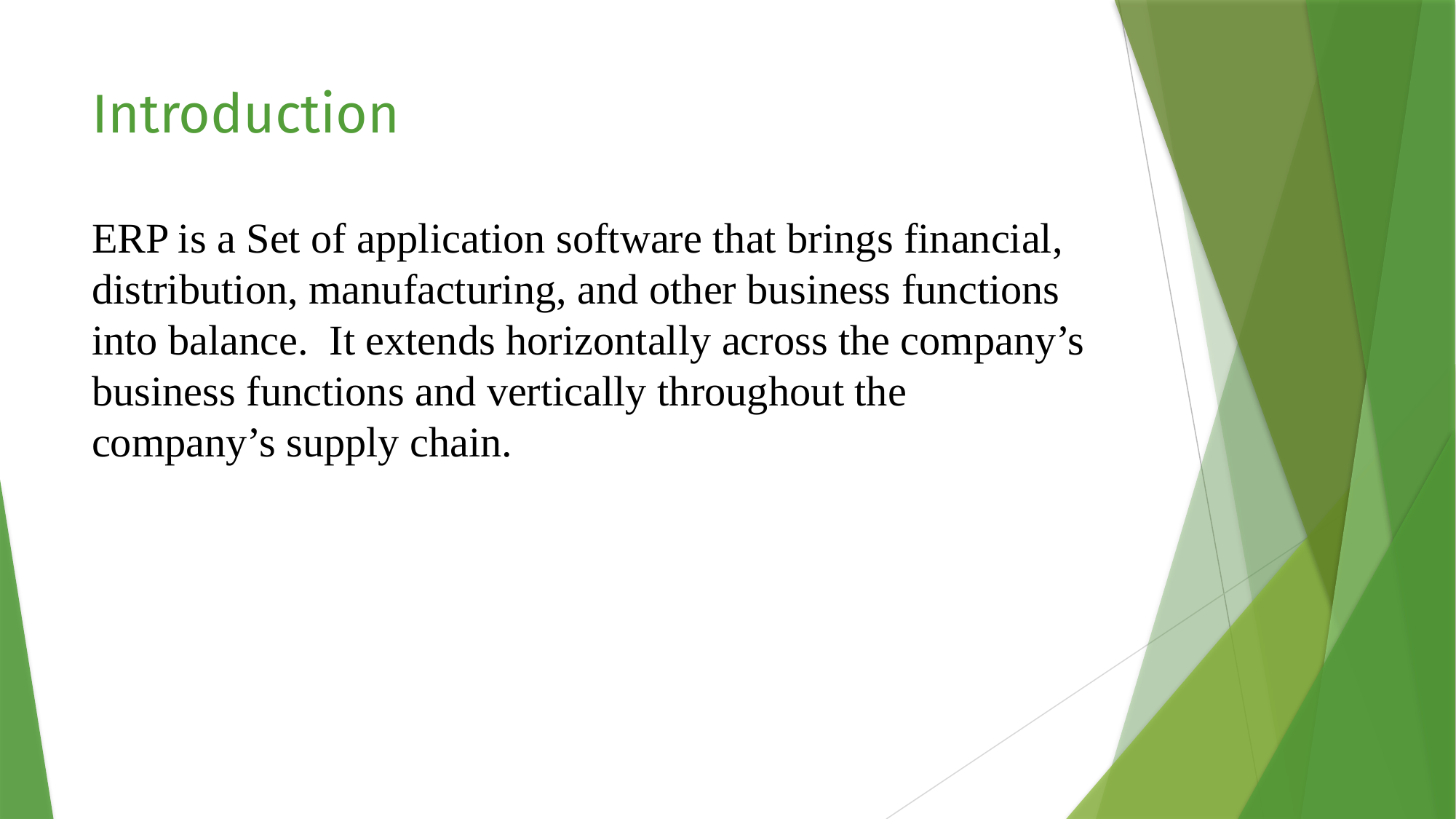

# Introduction
ERP is a Set of application software that brings financial, distribution, manufacturing, and other business functions into balance.  It extends horizontally across the company’s business functions and vertically throughout the company’s supply chain.